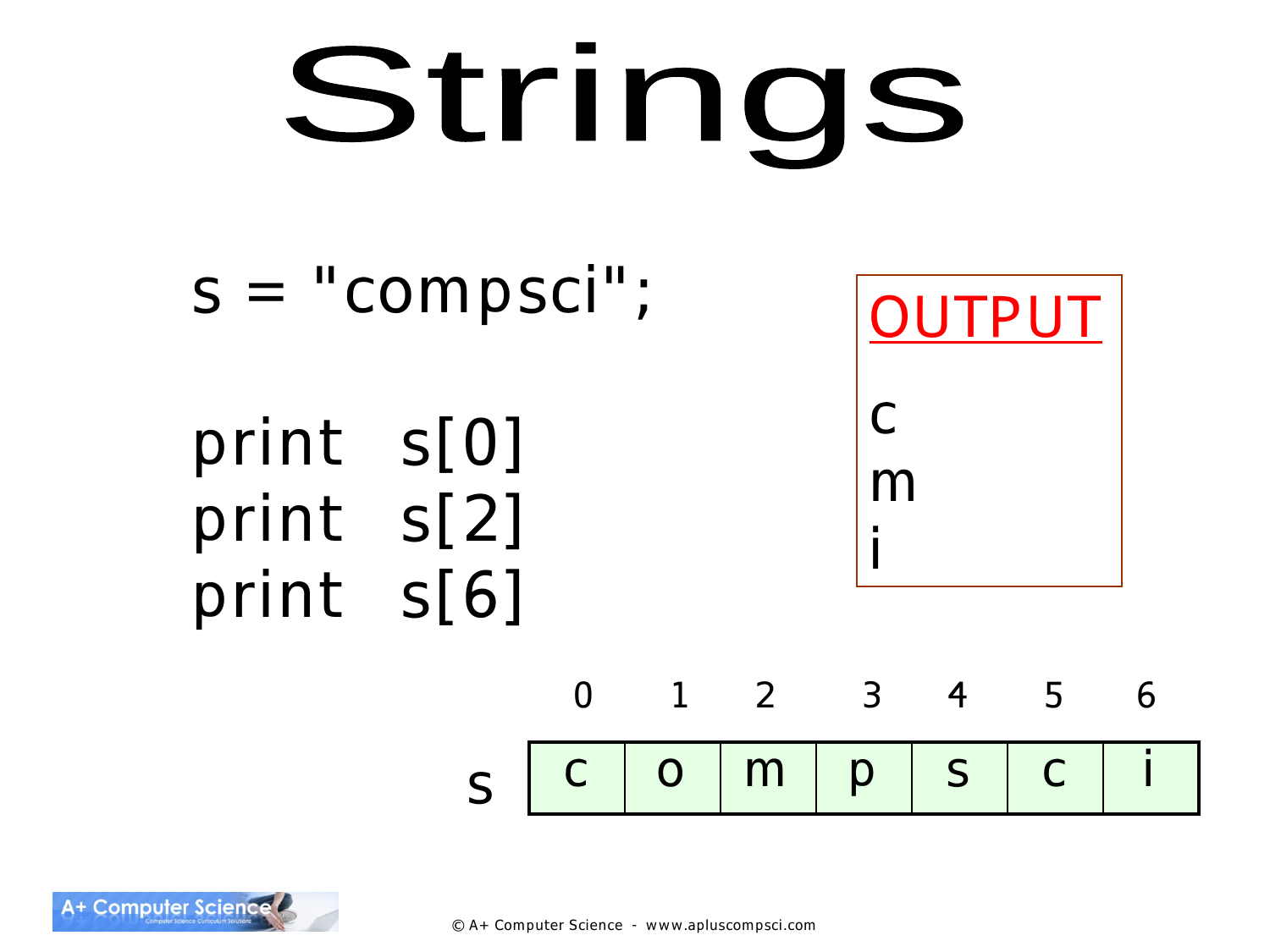

Strings
s = "compsci";

print   s[0]
print   s[2]
print   s[6]
OUTPUT
c
m
i
 0       1      2        3      4       5	      6
  s
| c | o | m | p | s | c | i |
| --- | --- | --- | --- | --- | --- | --- |

© A+ Computer Science  -  www.apluscompsci.com